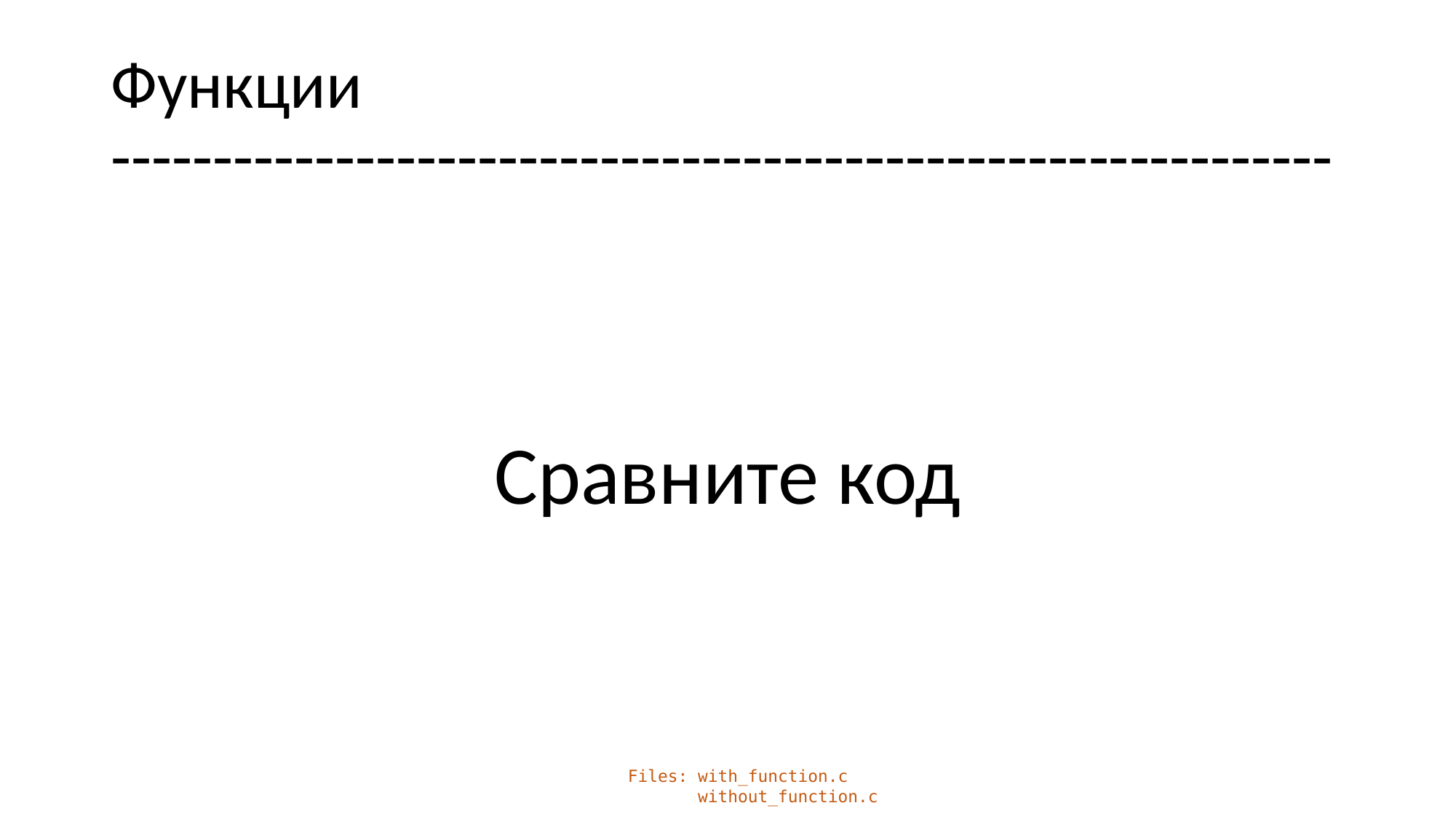

# Функции ------------------------------------------------------------
Сравните код
Files: with_function.c
       without_function.c